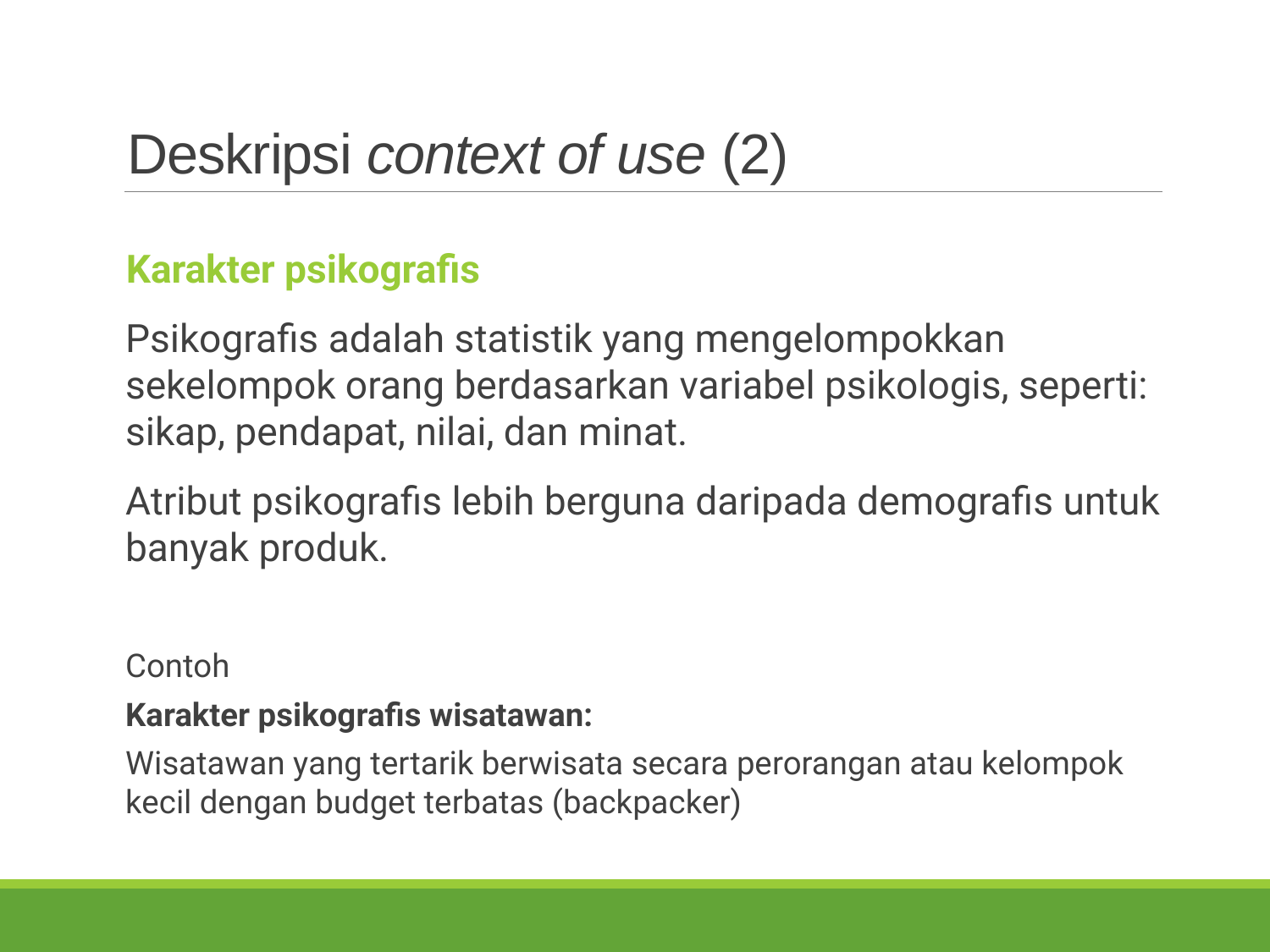

# Deskripsi context of use (2)
Karakter psikografis
Psikografis adalah statistik yang mengelompokkan sekelompok orang berdasarkan variabel psikologis, seperti: sikap, pendapat, nilai, dan minat.
Atribut psikografis lebih berguna daripada demografis untuk banyak produk.

Contoh
Karakter psikografis wisatawan:
Wisatawan yang tertarik berwisata secara perorangan atau kelompok kecil dengan budget terbatas (backpacker)